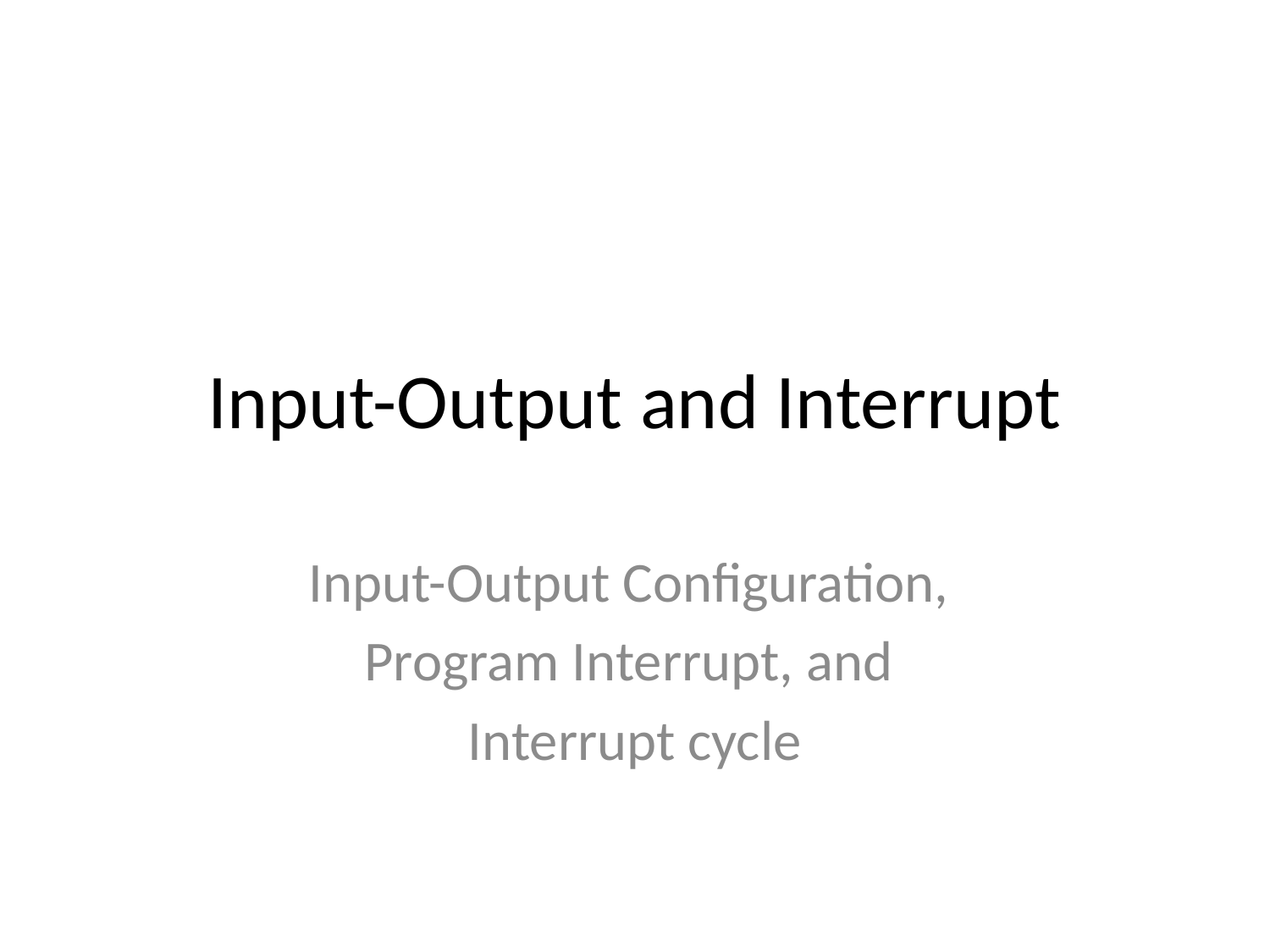

# Input-Output and Interrupt
Input-Output Configuration,
Program Interrupt, and
Interrupt cycle